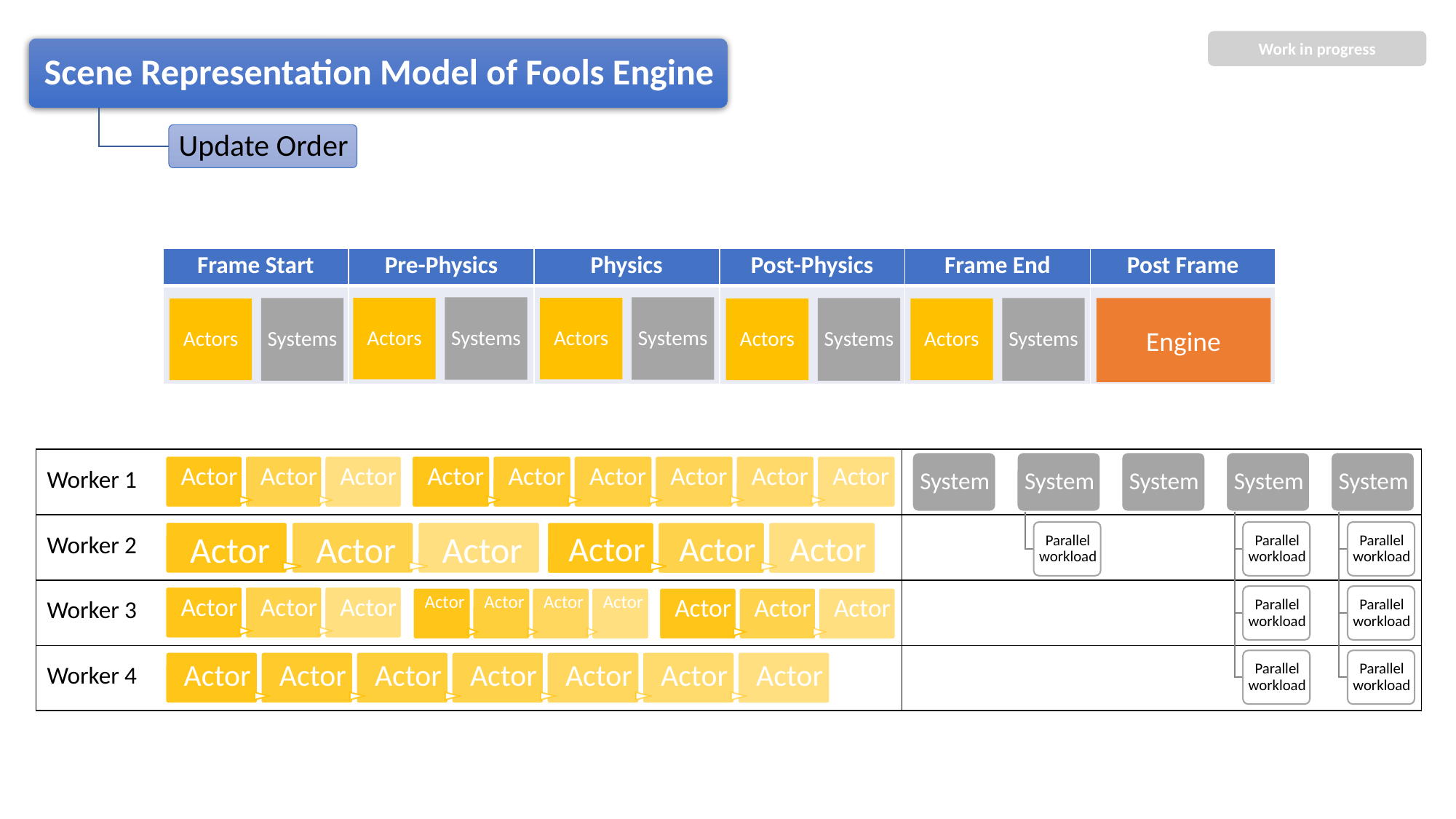

Work in progress
Scene Representation Model of Fools Engine
Update Order
| Frame Start | Pre-Physics | Physics | Post-Physics | Frame End | Post Frame |
| --- | --- | --- | --- | --- | --- |
|  |  |  |  |  |  |
Actors
Systems
Actors
Systems
Actors
Systems
Actors
Systems
Actors
Systems
Engine
System
System
Parallel workload
System
System
Parallel workload
Parallel workload
Parallel workload
System
Parallel workload
Parallel workload
Parallel workload
| Worker 1 |  |
| --- | --- |
| Worker 2 |  |
| Worker 3 |  |
| Worker 4 |  |

Actor

Actor

Actor

Actor

Actor

Actor

Actor

Actor

Actor

Actor

Actor

Actor

Actor

Actor

Actor

Actor

Actor

Actor

Actor

Actor

Actor

Actor

Actor

Actor

Actor

Actor

Actor

Actor

Actor

Actor

Actor

Actor